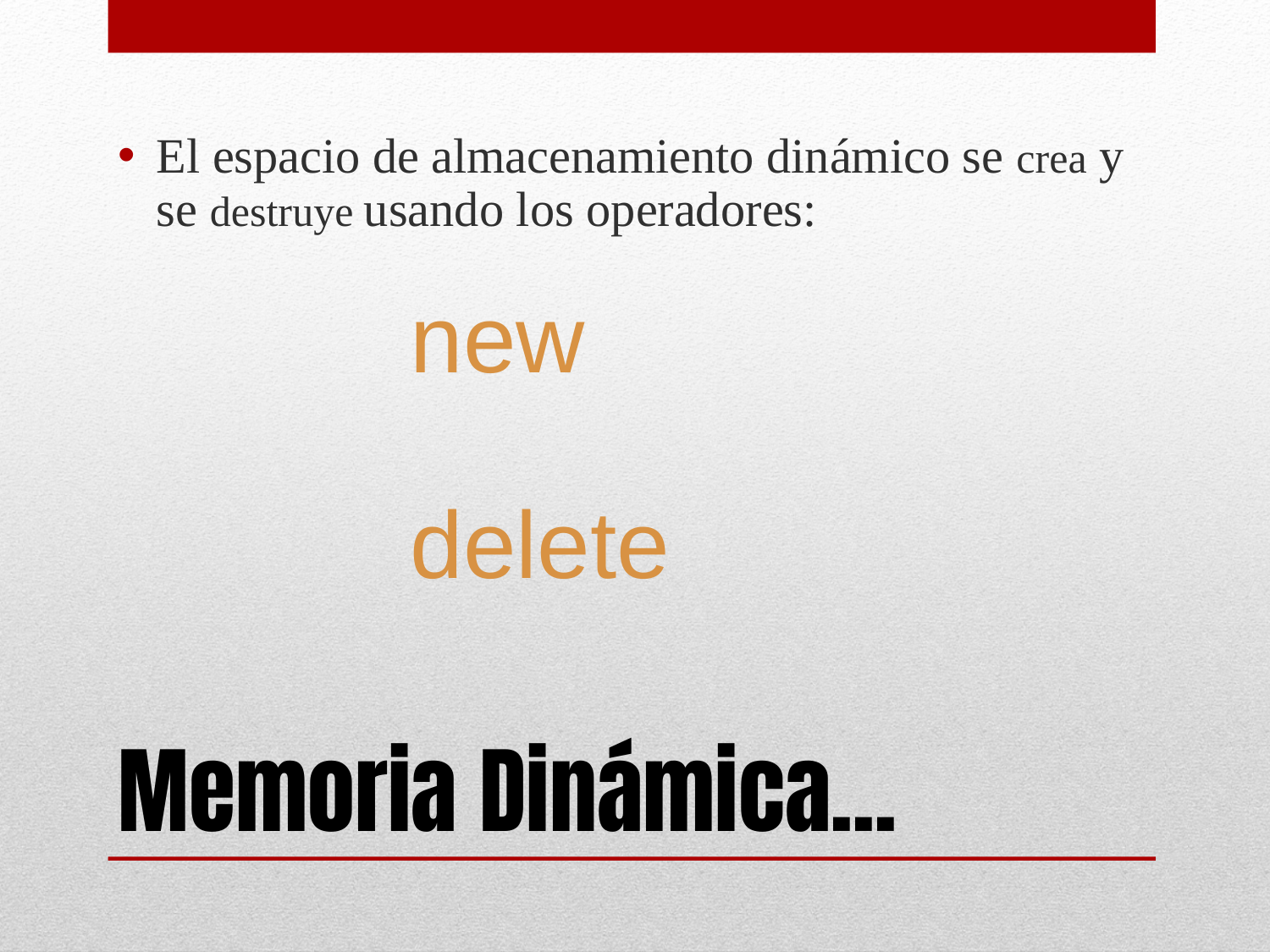

El espacio de almacenamiento dinámico se crea y se destruye usando los operadores:
		new
		delete
# Memoria Dinámica...